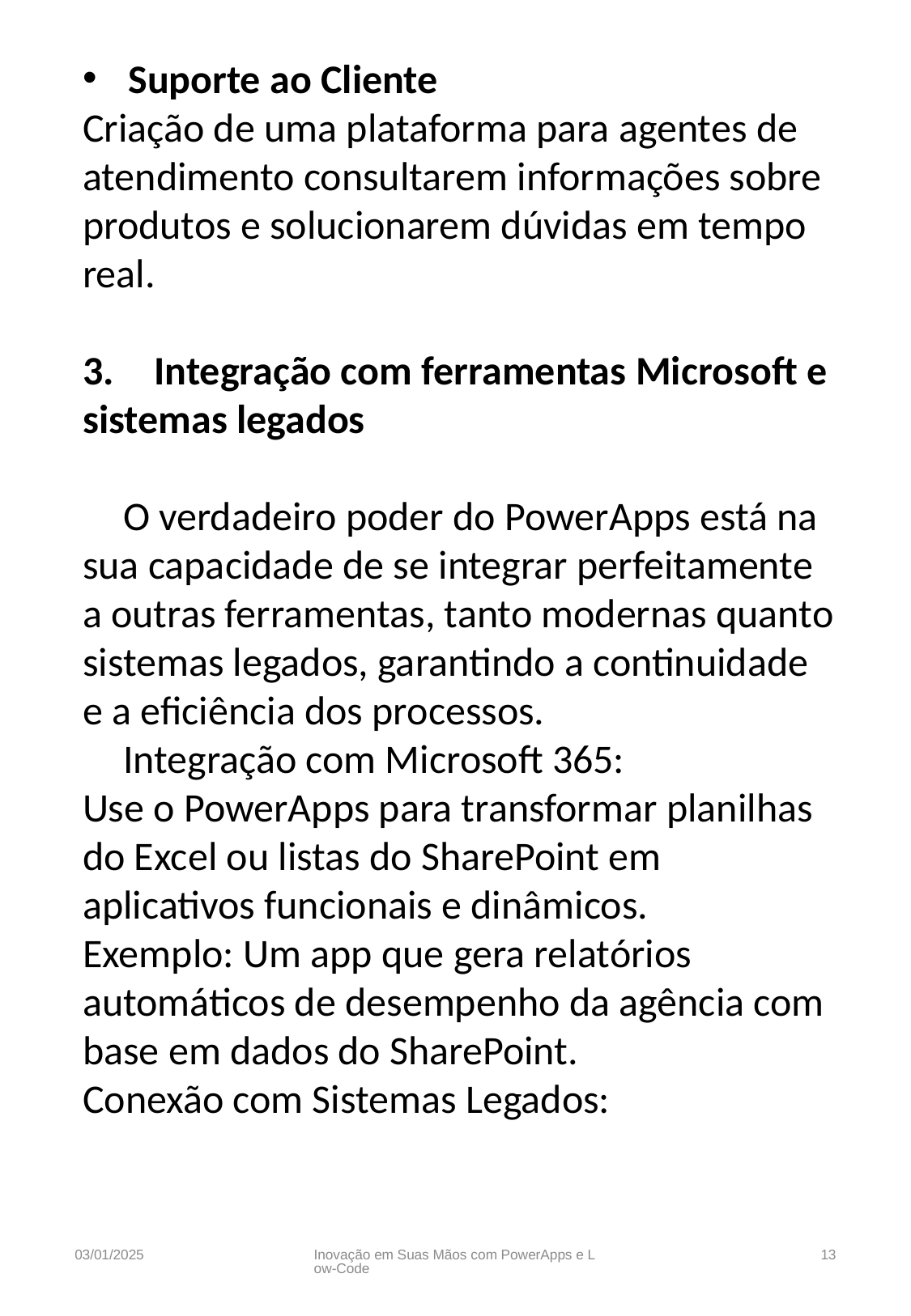

Suporte ao Cliente
Criação de uma plataforma para agentes de atendimento consultarem informações sobre produtos e solucionarem dúvidas em tempo real.

3. Integração com ferramentas Microsoft e sistemas legados

 O verdadeiro poder do PowerApps está na sua capacidade de se integrar perfeitamente a outras ferramentas, tanto modernas quanto sistemas legados, garantindo a continuidade e a eficiência dos processos.
 Integração com Microsoft 365:
Use o PowerApps para transformar planilhas do Excel ou listas do SharePoint em aplicativos funcionais e dinâmicos.
Exemplo: Um app que gera relatórios automáticos de desempenho da agência com base em dados do SharePoint.
Conexão com Sistemas Legados:

03/01/2025
Inovação em Suas Mãos com PowerApps e Low-Code
13